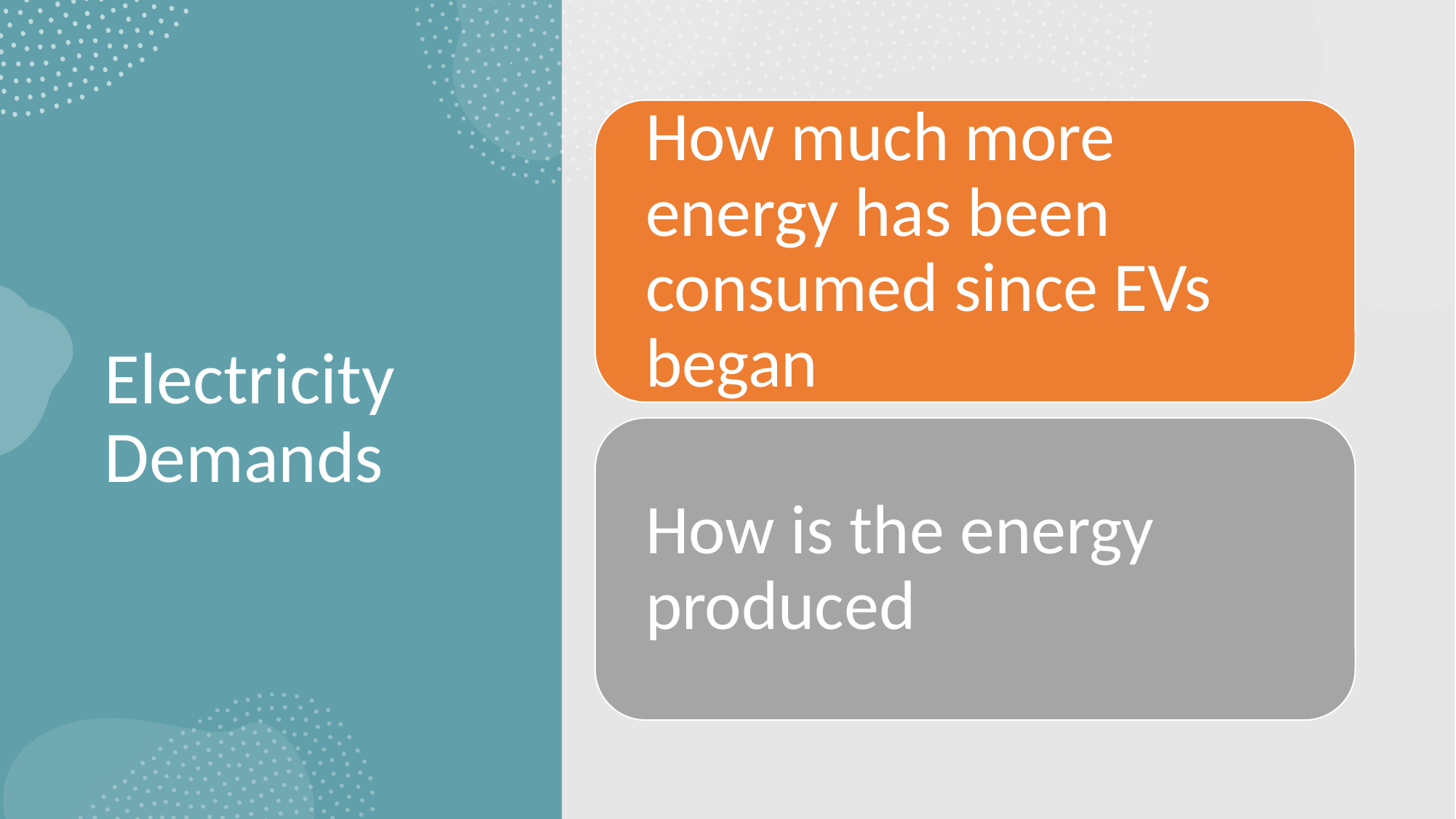

How much more energy has been consumed since EVs began
How is the energy produced
# Electricity Demands